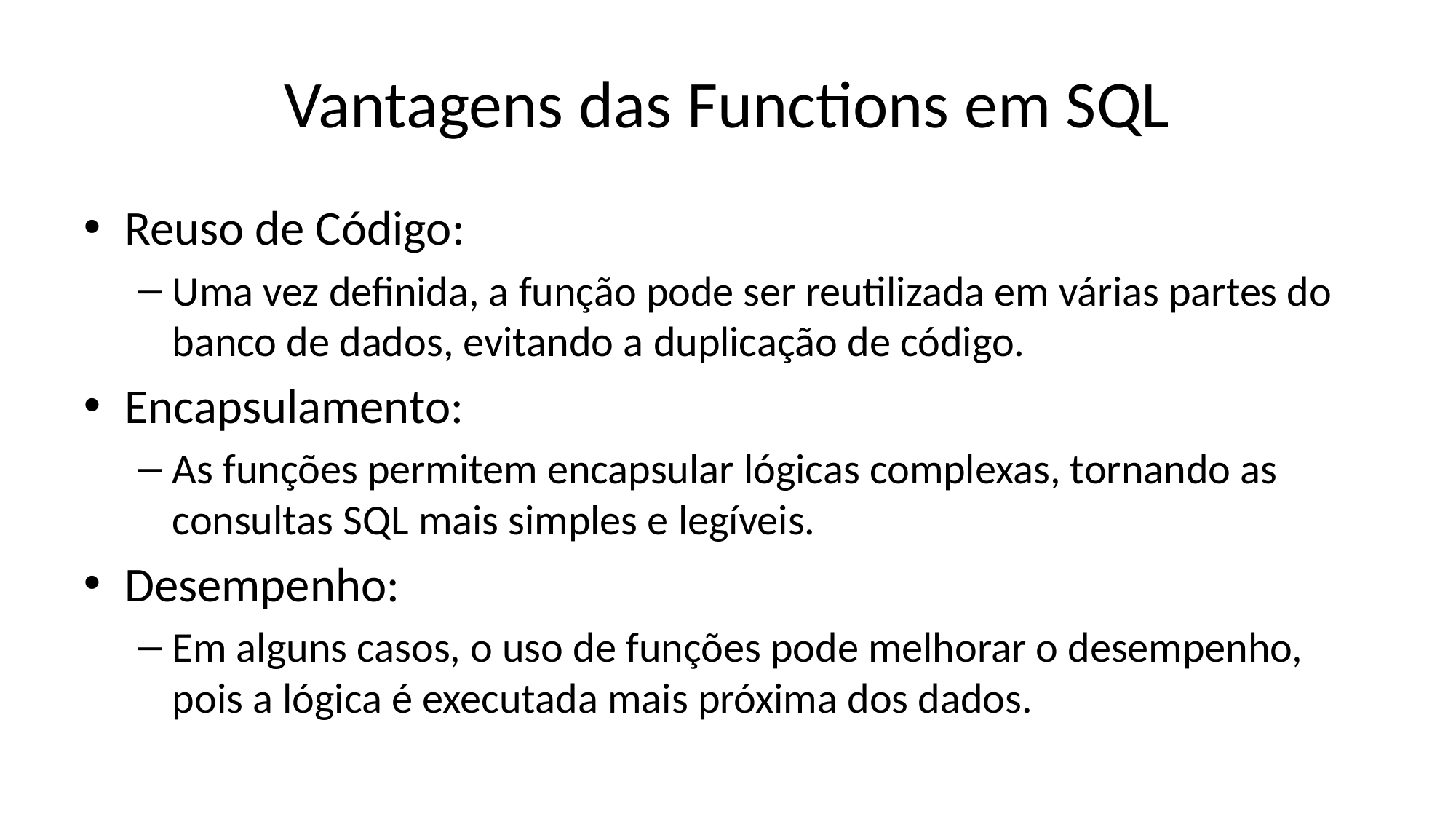

# Vantagens das Functions em SQL
Reuso de Código:
Uma vez definida, a função pode ser reutilizada em várias partes do banco de dados, evitando a duplicação de código.
Encapsulamento:
As funções permitem encapsular lógicas complexas, tornando as consultas SQL mais simples e legíveis.
Desempenho:
Em alguns casos, o uso de funções pode melhorar o desempenho, pois a lógica é executada mais próxima dos dados.